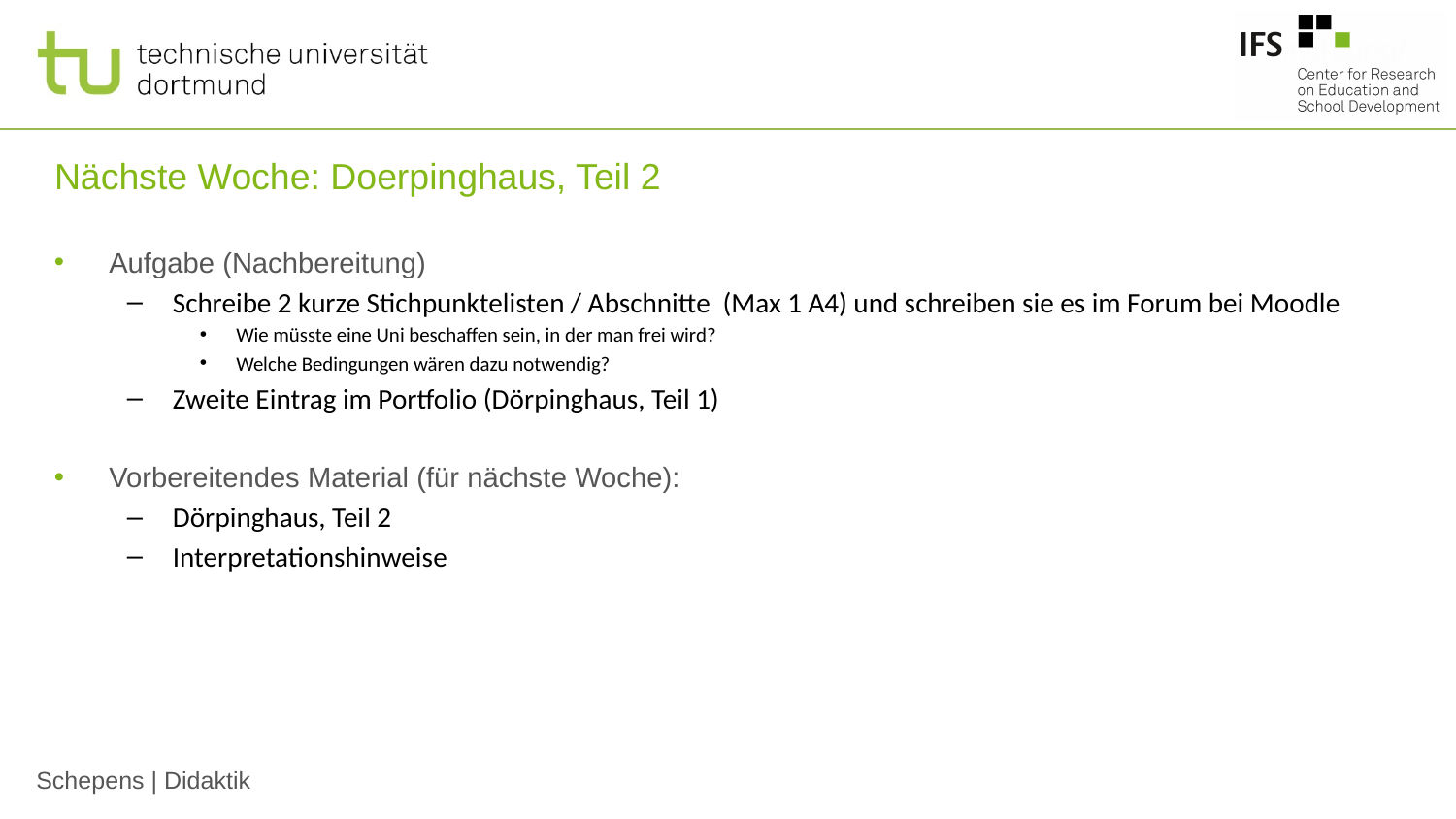

# Nächste Woche: Doerpinghaus, Teil 2
Aufgabe (Nachbereitung)
Schreibe 2 kurze Stichpunktelisten / Abschnitte  (Max 1 A4) und schreiben sie es im Forum bei Moodle
Wie müsste eine Uni beschaffen sein, in der man frei wird?
Welche Bedingungen wären dazu notwendig?
Zweite Eintrag im Portfolio (Dörpinghaus, Teil 1)

Vorbereitendes Material (für nächste Woche):
Dörpinghaus, Teil 2
Interpretationshinweise